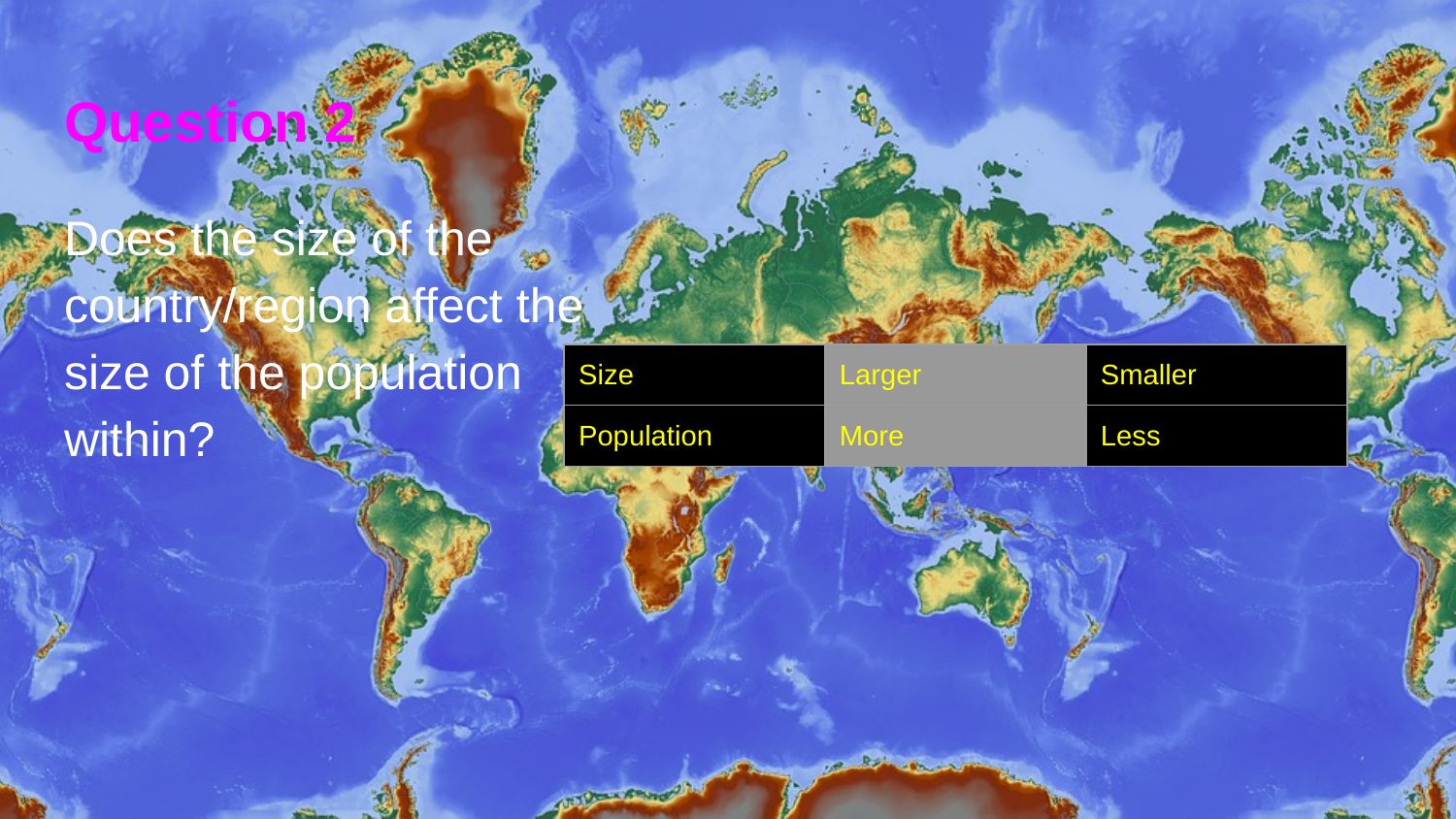

# Question 2
Does the size of the country/region affect the size of the population within?
| Size | Larger | Smaller |
| --- | --- | --- |
| Population | More | Less |